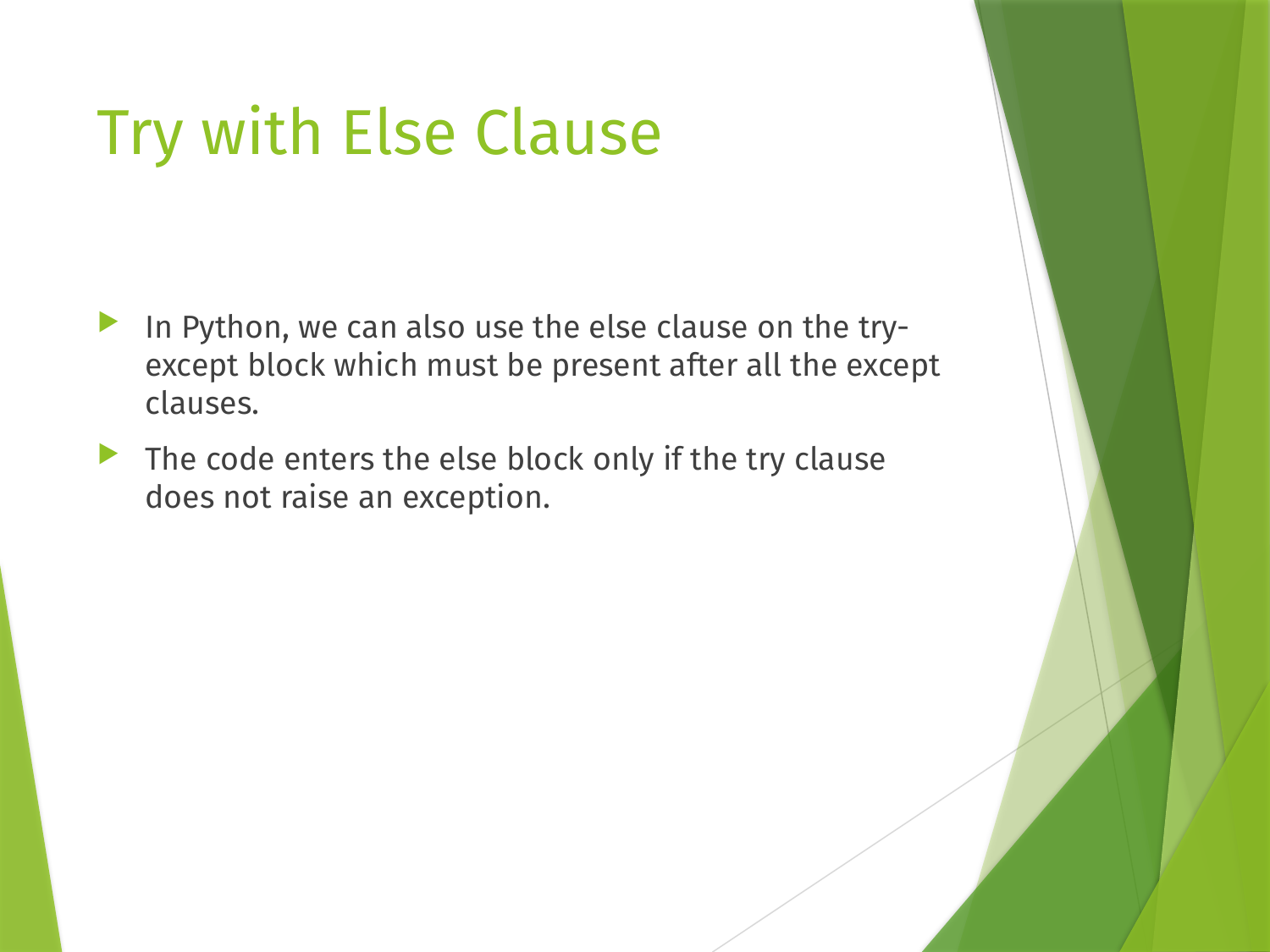

# Try with Else Clause
In Python, we can also use the else clause on the try-except block which must be present after all the except clauses.
The code enters the else block only if the try clause does not raise an exception.